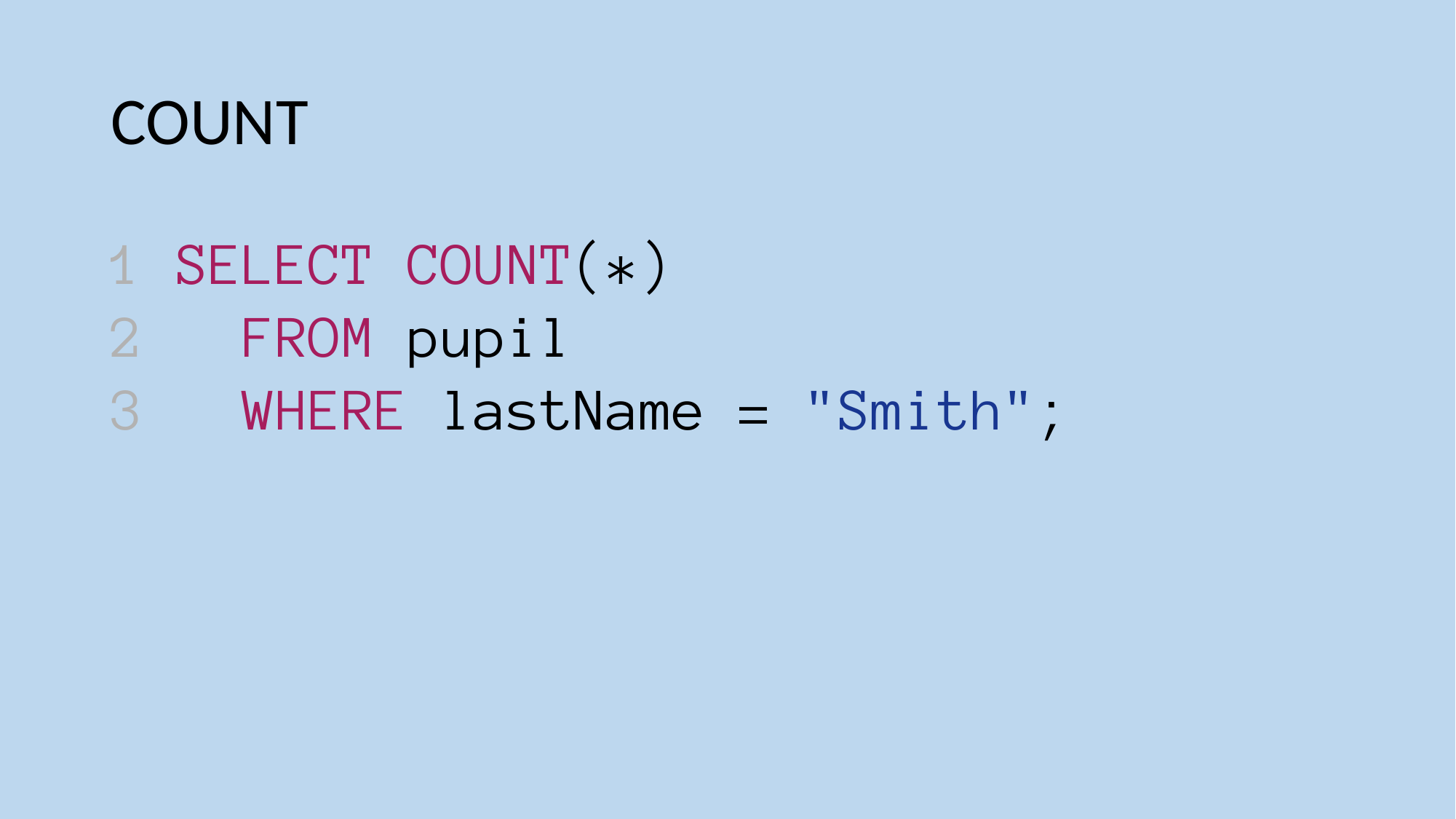

# COUNT
1 SELECT COUNT(*)
2   FROM pupil
3   WHERE lastName = "Smith";